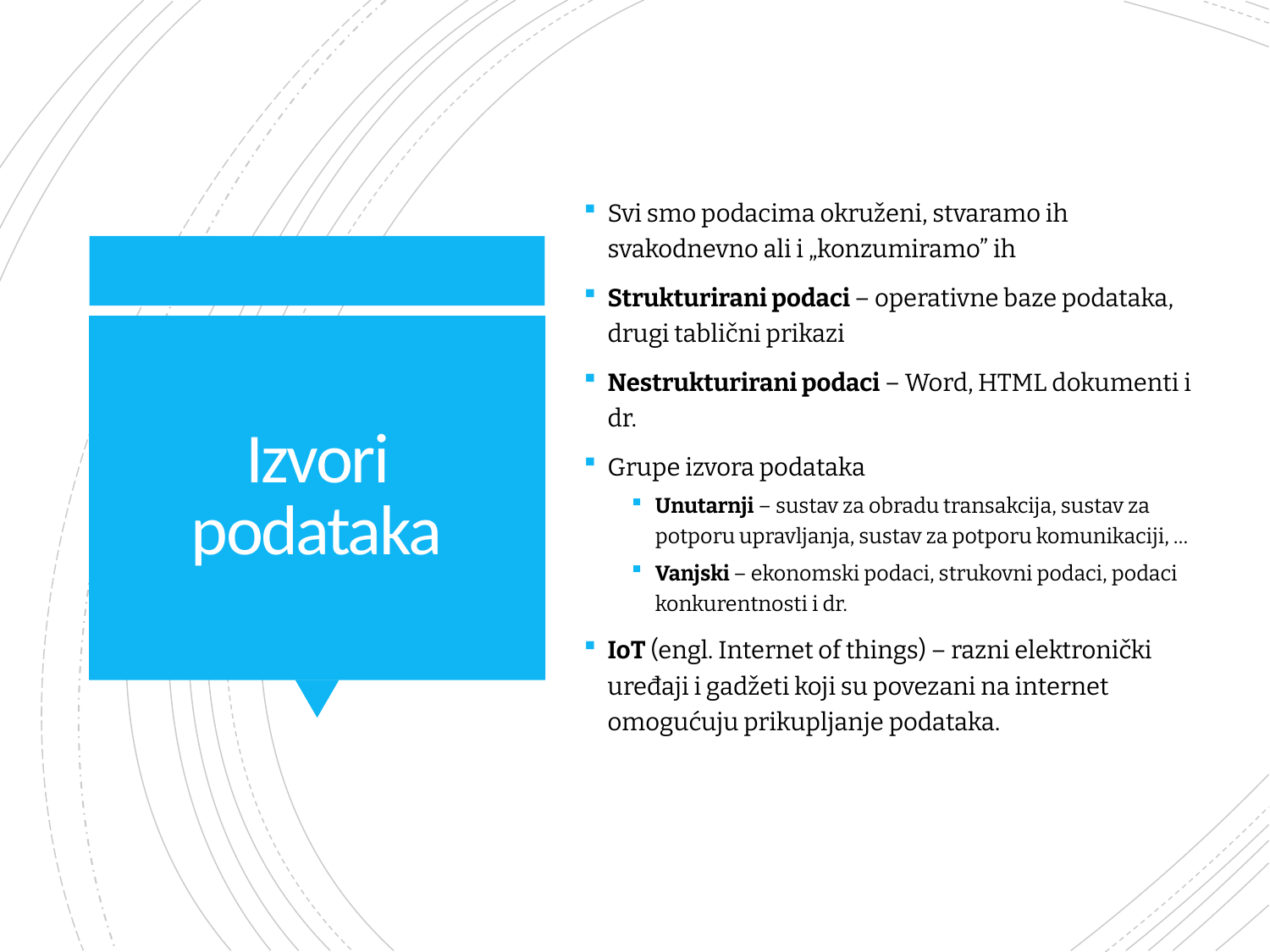

Svi smo podacima okruženi, stvaramo ih svakodnevno ali i „konzumiramo” ih
Strukturirani podaci – operativne baze podataka, drugi tablični prikazi
Nestrukturirani podaci – Word, HTML dokumenti i dr.
Grupe izvora podataka
Unutarnji – sustav za obradu transakcija, sustav za potporu upravljanja, sustav za potporu komunikaciji, …
Vanjski – ekonomski podaci, strukovni podaci, podaci konkurentnosti i dr.
IoT (engl. Internet of things) – razni elektronički uređaji i gadžeti koji su povezani na internet omogućuju prikupljanje podataka.

# Izvori podataka